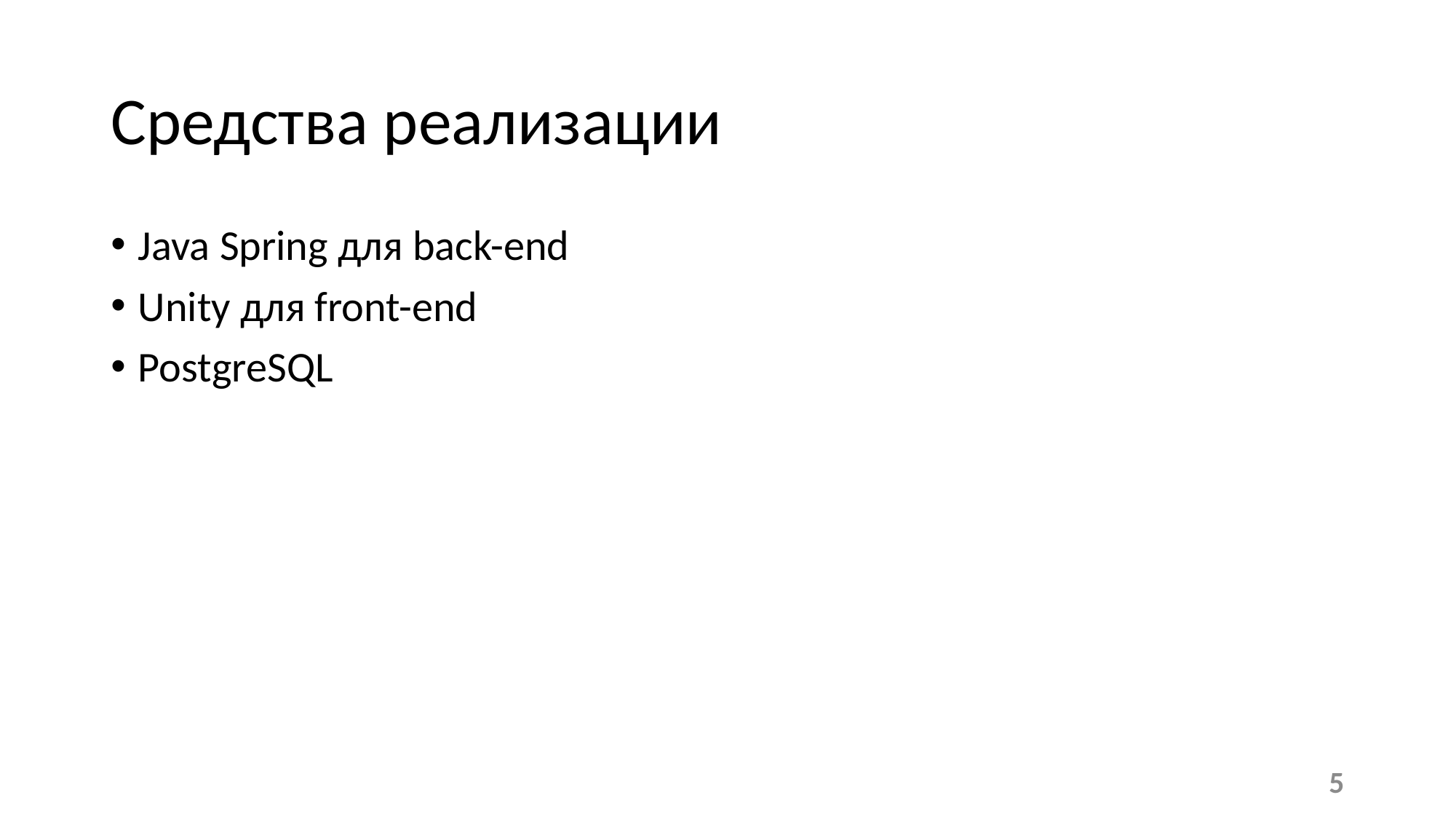

# Средства реализации
Java Spring для back-end
Unity для front-end
PostgreSQL

5